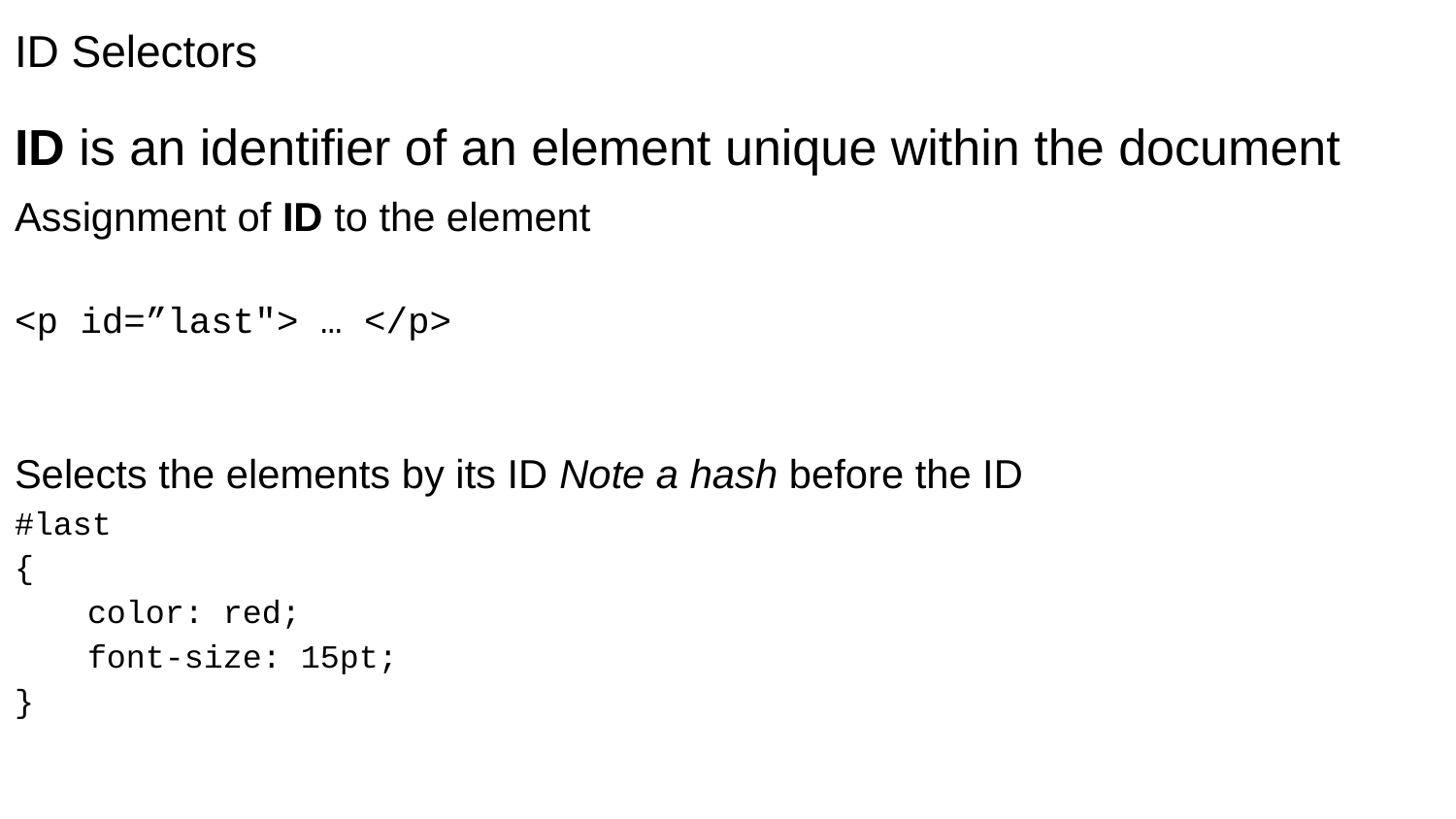

# ID Selectors
ID is an identifier of an element unique within the document
Assignment of ID to the element

<p id=”last"> … </p>

Selects the elements by its ID Note a hash before the ID
#last
{
color: red;
font-size: 15pt;
}